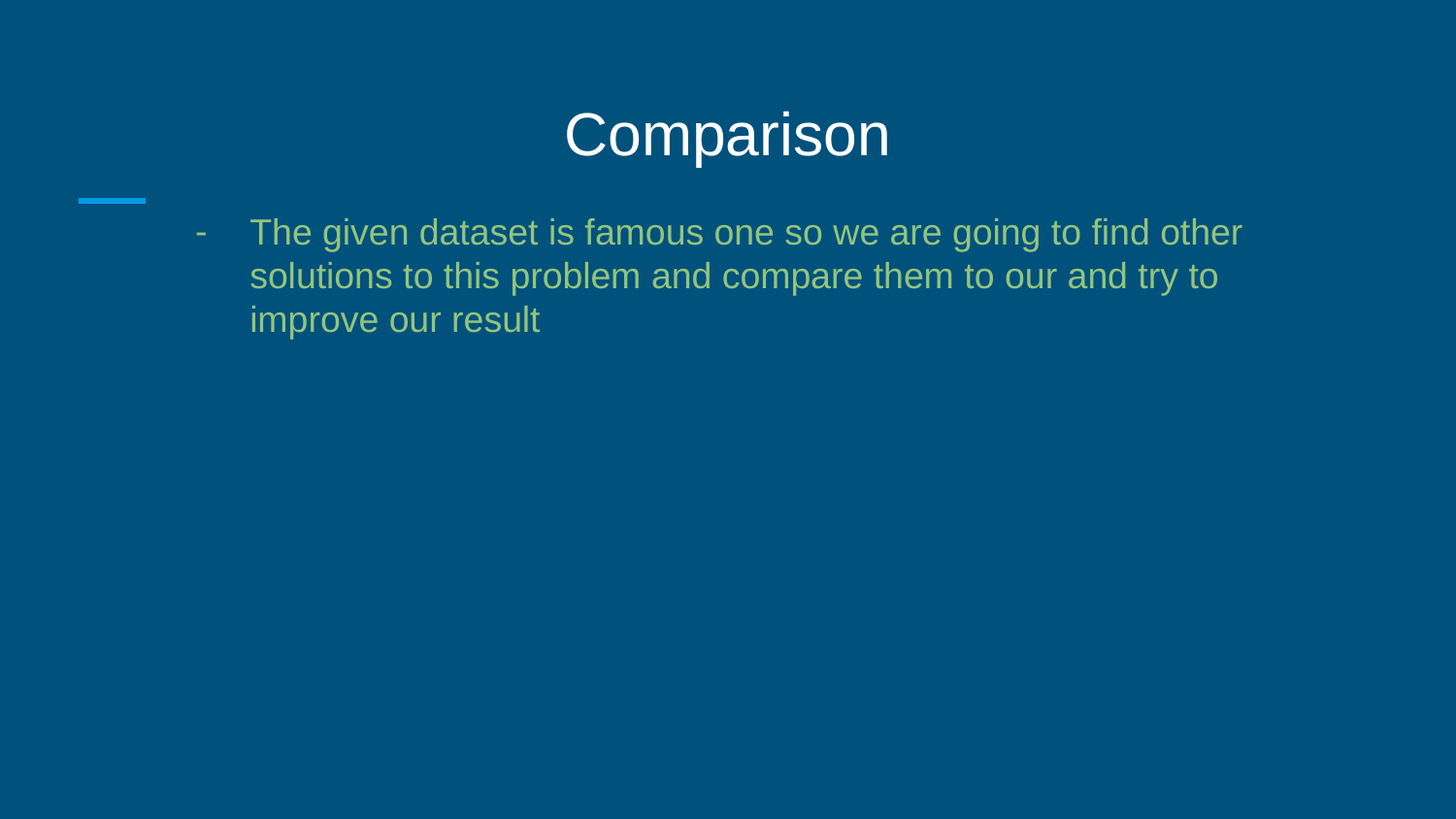

# Comparison
The given dataset is famous one so we are going to find other solutions to this problem and compare them to our and try to improve our result